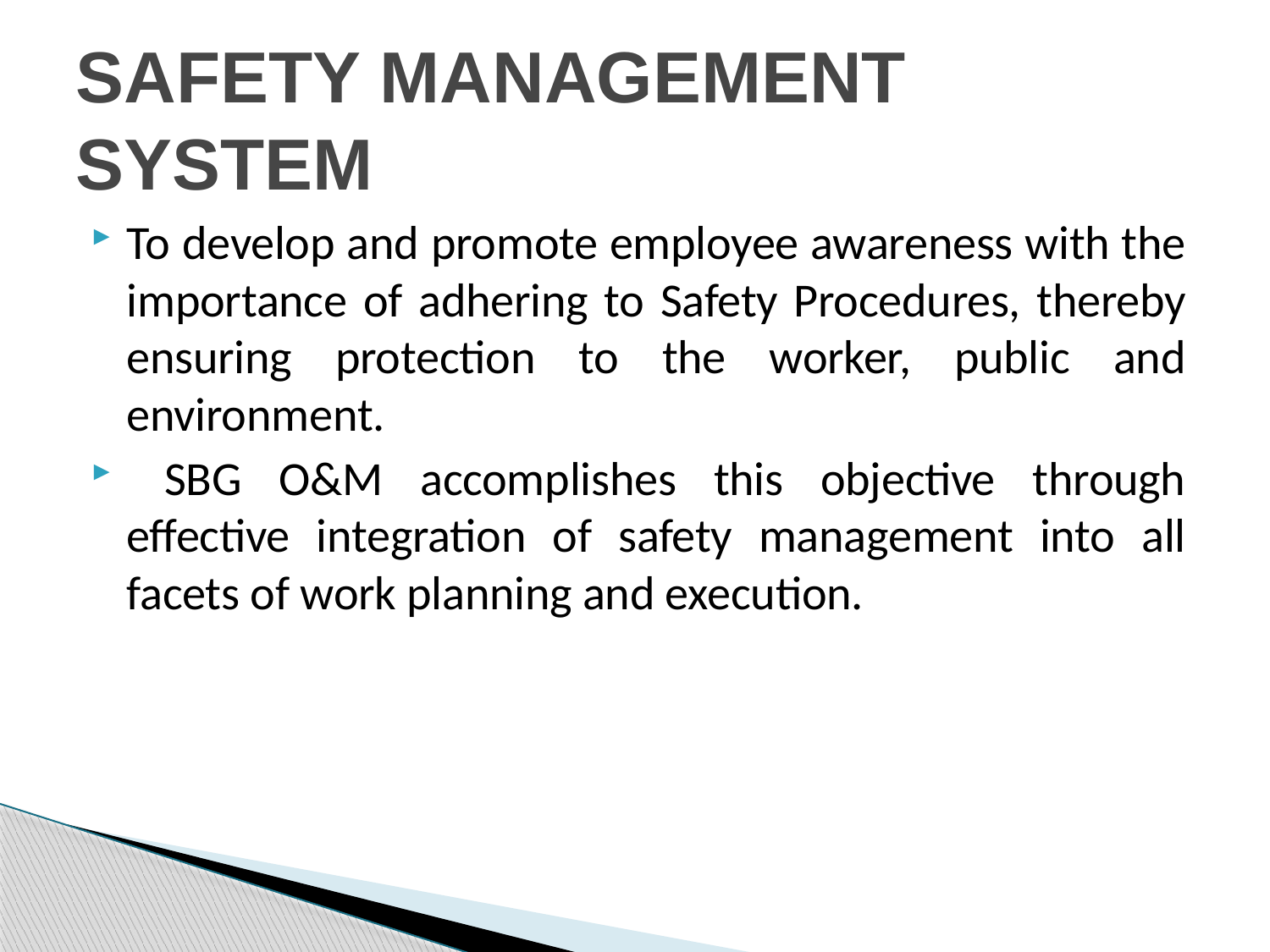

# SAFETY MANAGEMENT SYSTEM
To develop and promote employee awareness with the importance of adhering to Safety Procedures, thereby ensuring protection to the worker, public and environment.
 SBG O&M accomplishes this objective through effective integration of safety management into all facets of work planning and execution.